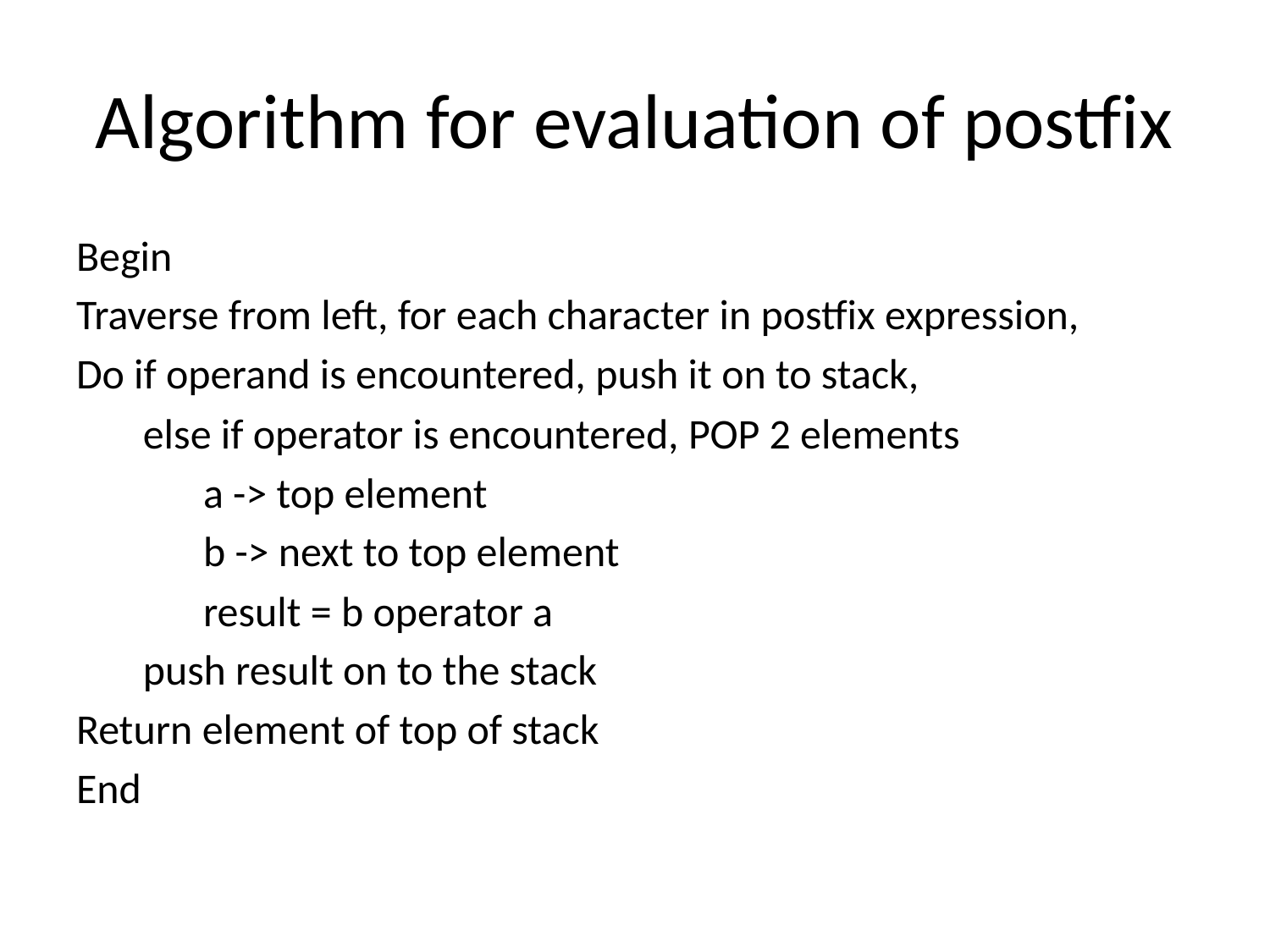

# Algorithm for evaluation of postfix
Begin
Traverse from left, for each character in postfix expression,
Do if operand is encountered, push it on to stack,
       else if operator is encountered, POP 2 elements
	a -> top element
	b -> next to top element
	result = b operator a
       push result on to the stack
Return element of top of stack
End